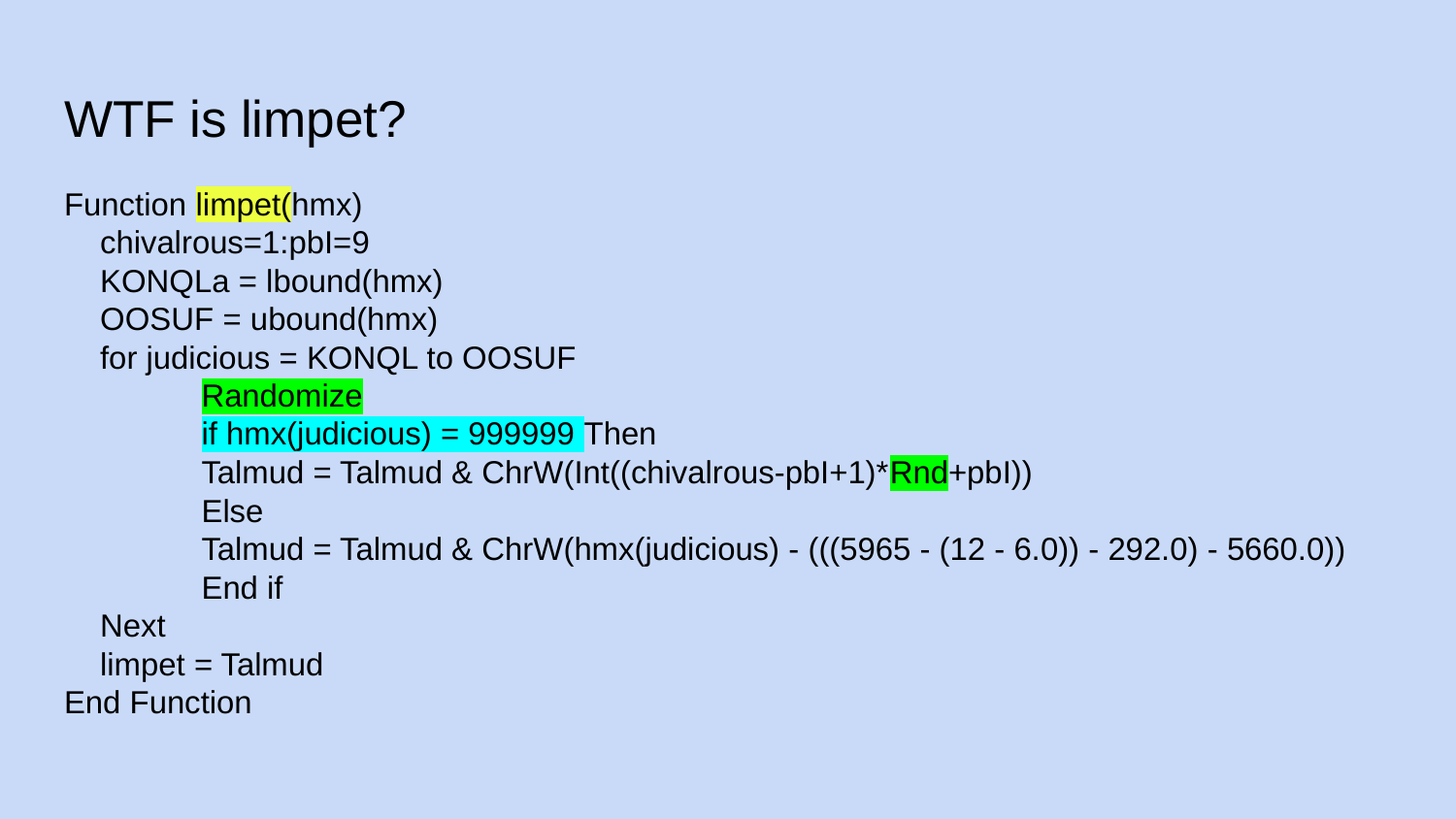

# WTF is limpet?
Function limpet(hmx)
    chivalrous=1:pbI=9
    KONQLa = lbound(hmx)
    OOSUF = ubound(hmx)
    for judicious = KONQL to OOSUF
   	 Randomize
   	 if hmx(judicious) = 999999 Then
   		 Talmud = Talmud & ChrW(Int((chivalrous-pbI+1)*Rnd+pbI))
   	 Else
   		 Talmud = Talmud & ChrW(hmx(judicious) - (((5965 - (12 - 6.0)) - 292.0) - 5660.0))
   	 End if
    Next
    limpet = Talmud
End Function